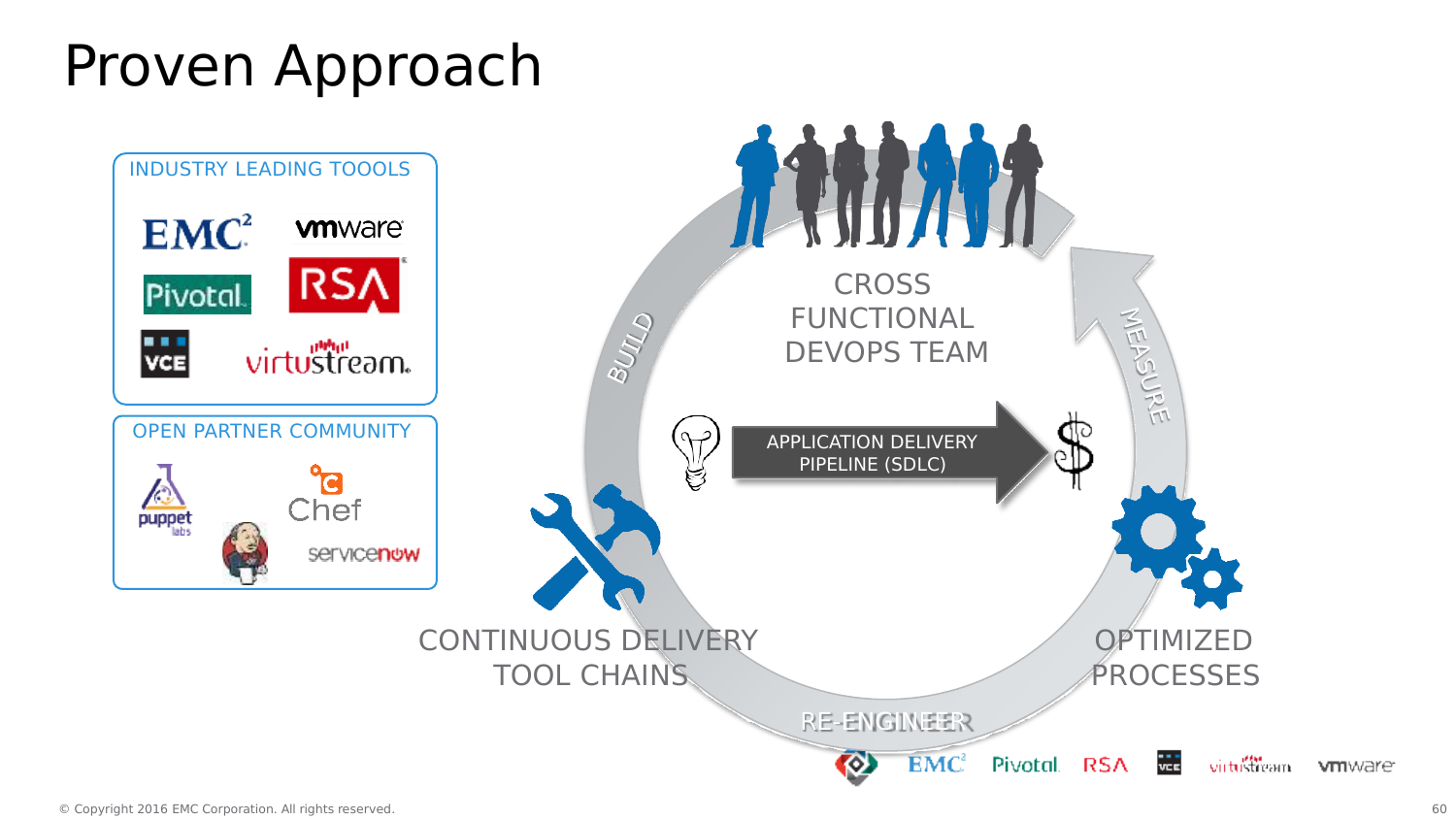

# Proven Approach

INDUSTRY LEADING TOOOLS

CROSS  FUNCTIONAL  DEVOPS TEAM

OPEN PARTNER COMMUNITY
APPLICATION DELIVERY  PIPELINE (SDLC)

CONTINUOUS DELIVERY  TOOL CHAINS
OPTIMIZED  PROCESSES
RE-ENGINEER
© Copyright 2016 EMC Corporation. All rights reserved.
60